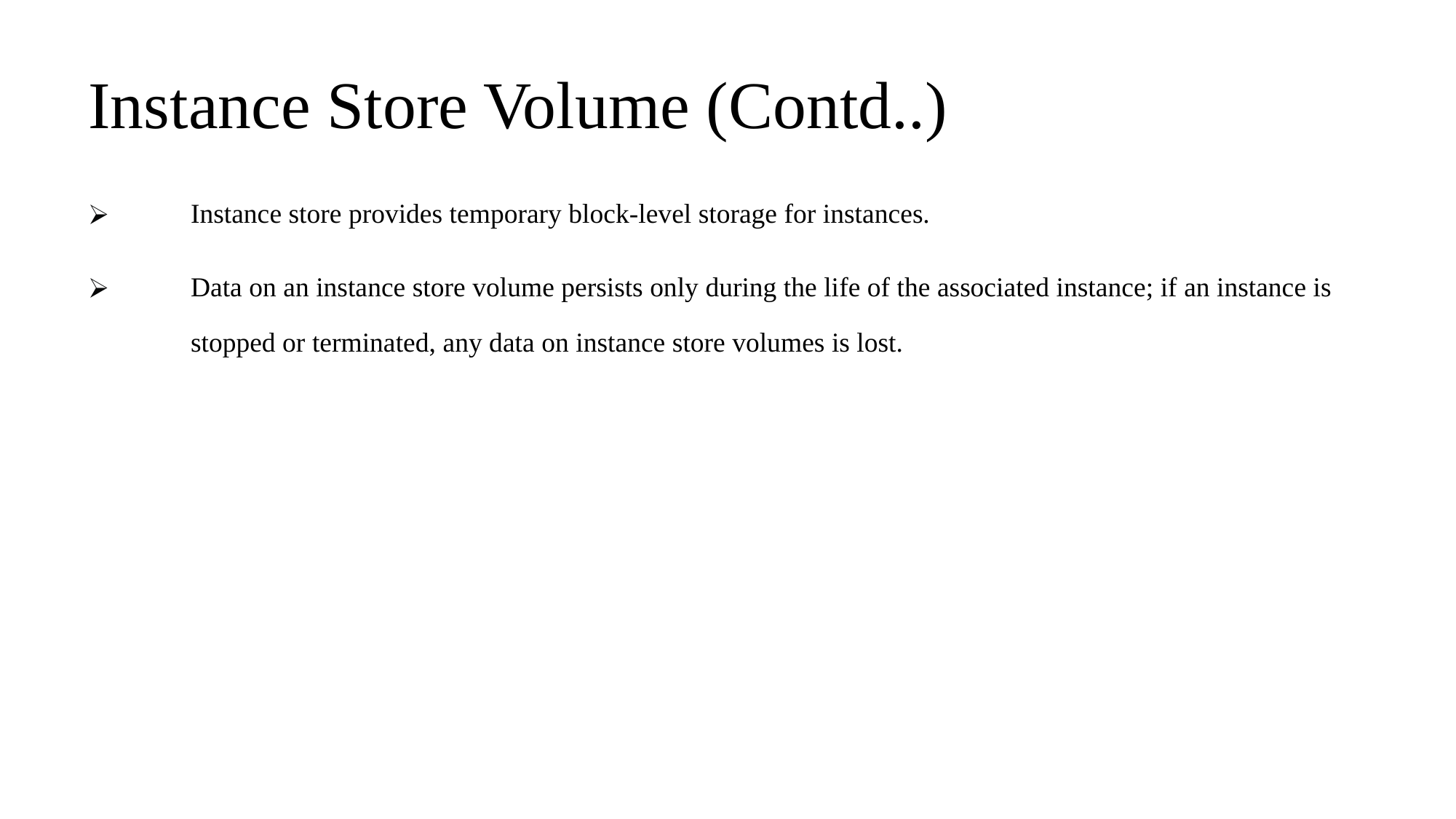

# Instance Store Volume (Contd..)
Instance store provides temporary block-level storage for instances.
Data on an instance store volume persists only during the life of the associated instance; if an instance is stopped or terminated, any data on instance store volumes is lost.